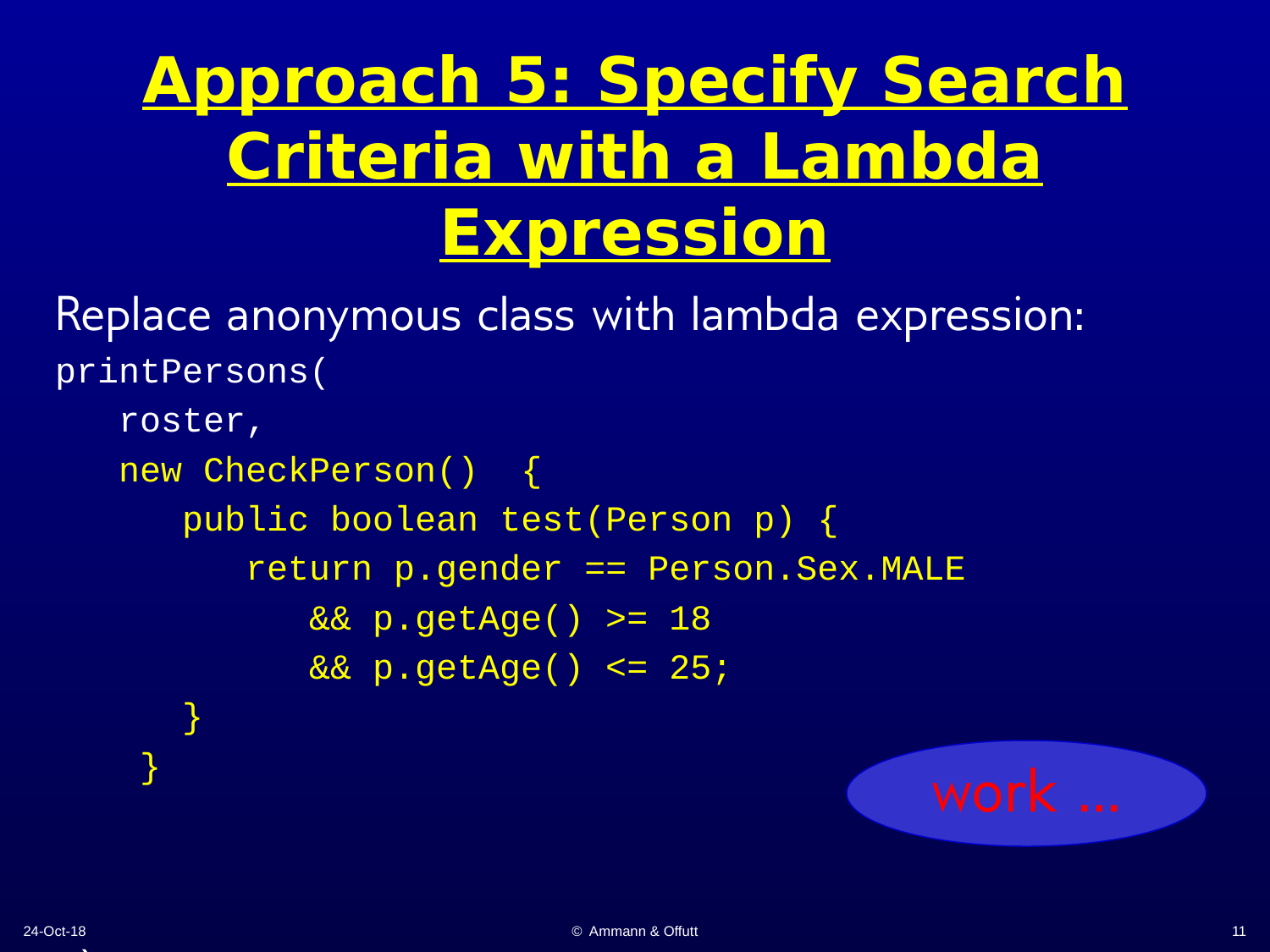

# Approach 5: Specify Search Criteria with a Lambda Expression
Replace anonymous class with lambda expression:
printPersons(
   roster,
   new CheckPerson()  {
      public boolean test(Person p) {
         return p.gender == Person.Sex.MALE
            && p.getAge() >= 18
            && p.getAge() <= 25;
      }
    }

 );

work …
24-Oct-18
©  Ammann & Offutt
11